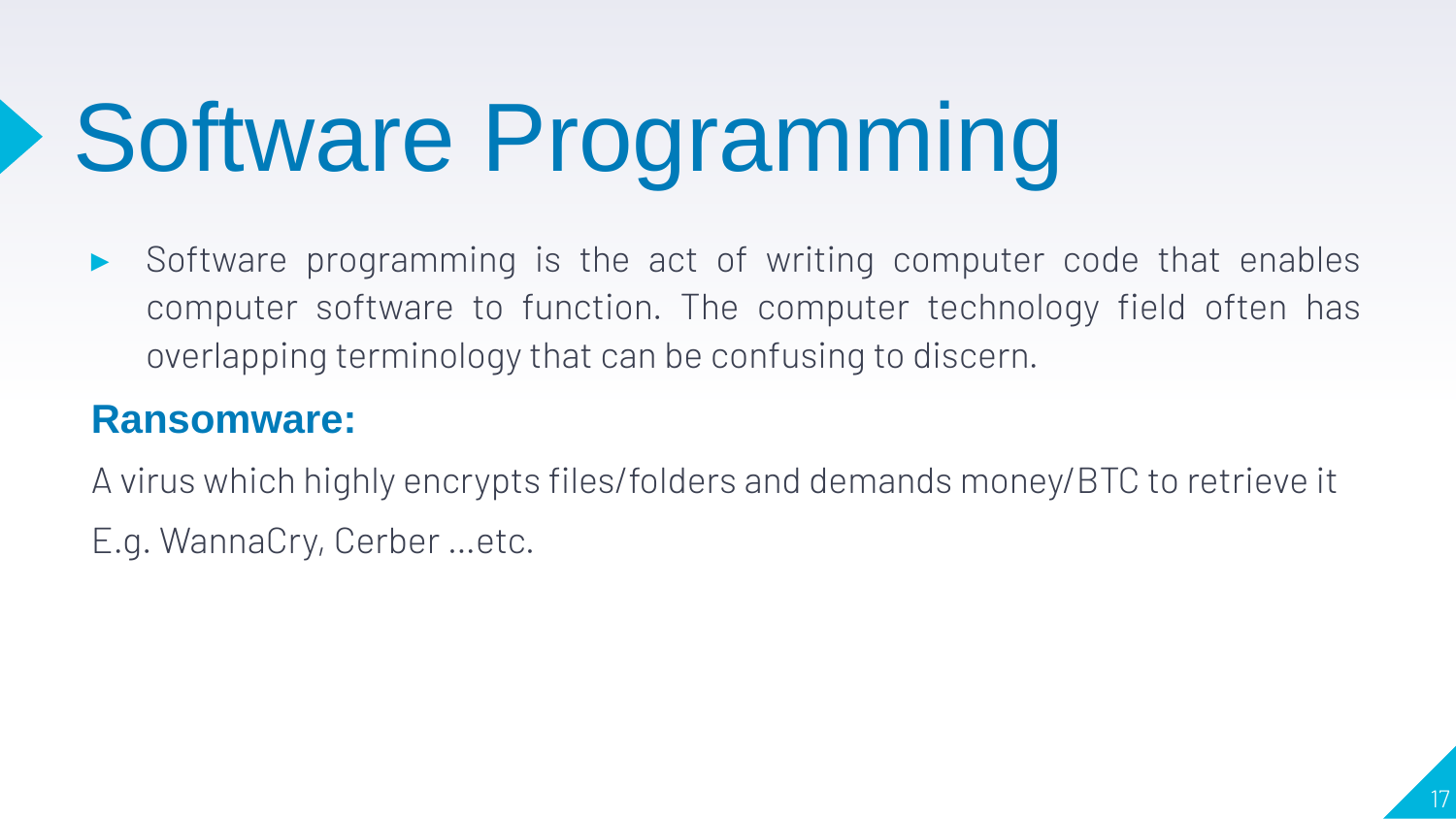

# Software Programming
Software programming is the act of writing computer code that enables computer software to function. The computer technology field often has overlapping terminology that can be confusing to discern.
Ransomware:
A virus which highly encrypts files/folders and demands money/BTC to retrieve it
E.g. WannaCry, Cerber …etc.

17